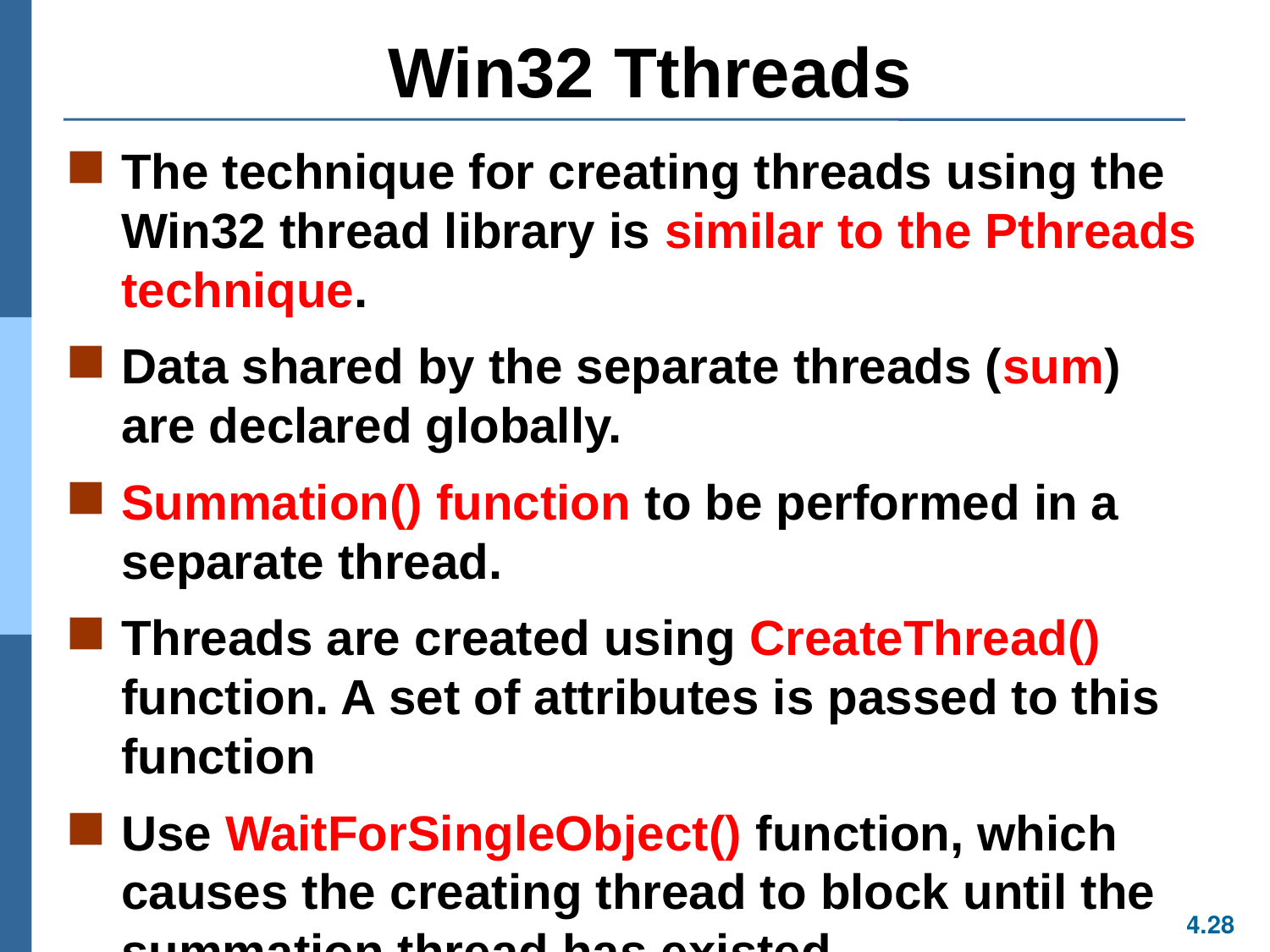

# Win32 Tthreads
The technique for creating threads using the Win32 thread library is similar to the Pthreads technique.
Data shared by the separate threads (sum) are declared globally.
Summation() function to be performed in a separate thread.
Threads are created using CreateThread() function. A set of attributes is passed to this function
Use WaitForSingleObject() function, which causes the creating thread to block until the summation thread has existed.